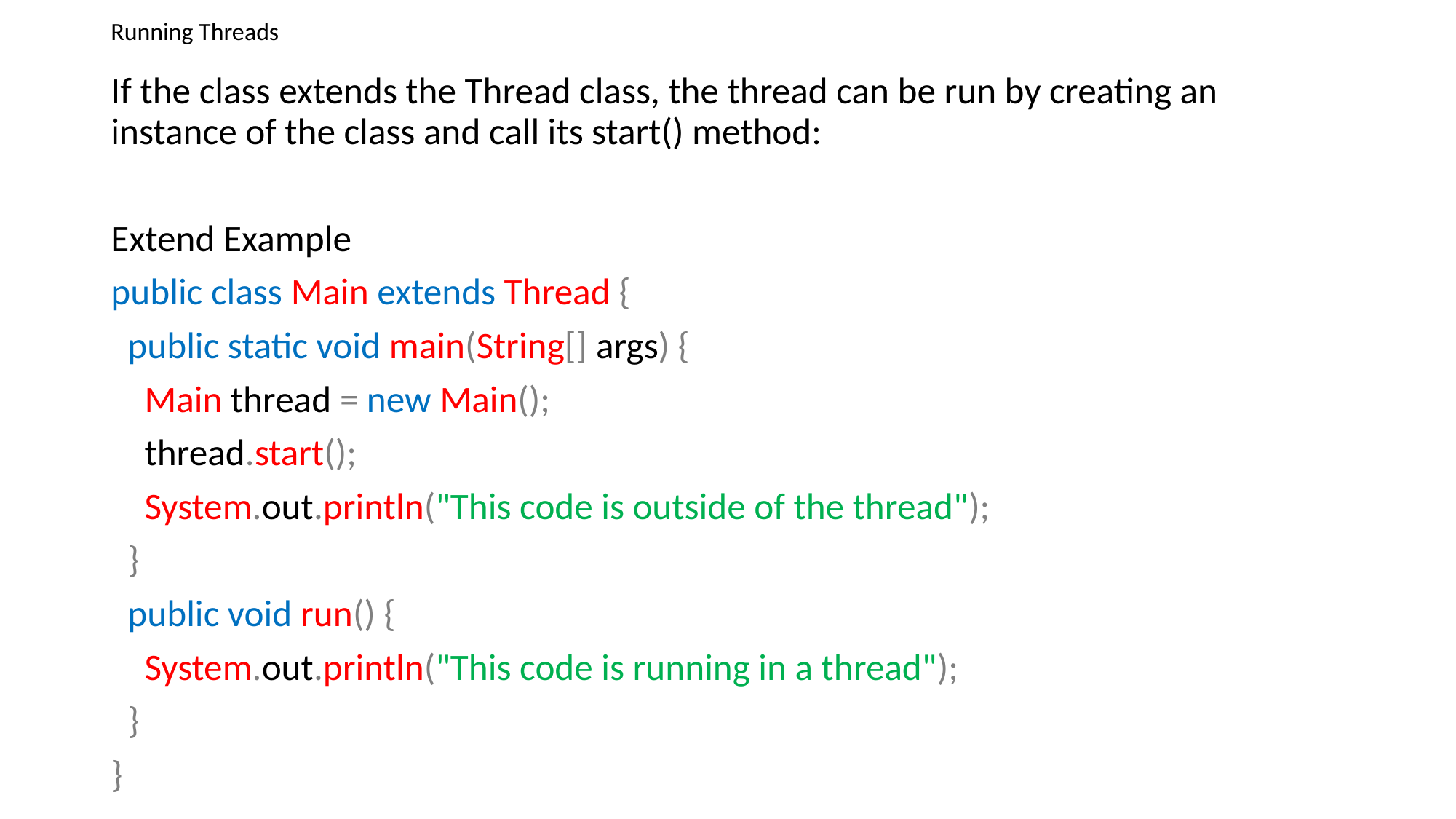

# Running Threads
If the class extends the Thread class, the thread can be run by creating an instance of the class and call its start() method:

Extend Example
public class Main extends Thread {
  public static void main(String[] args) {
    Main thread = new Main();
    thread.start();
    System.out.println("This code is outside of the thread");
  }
  public void run() {
    System.out.println("This code is running in a thread");
  }
}